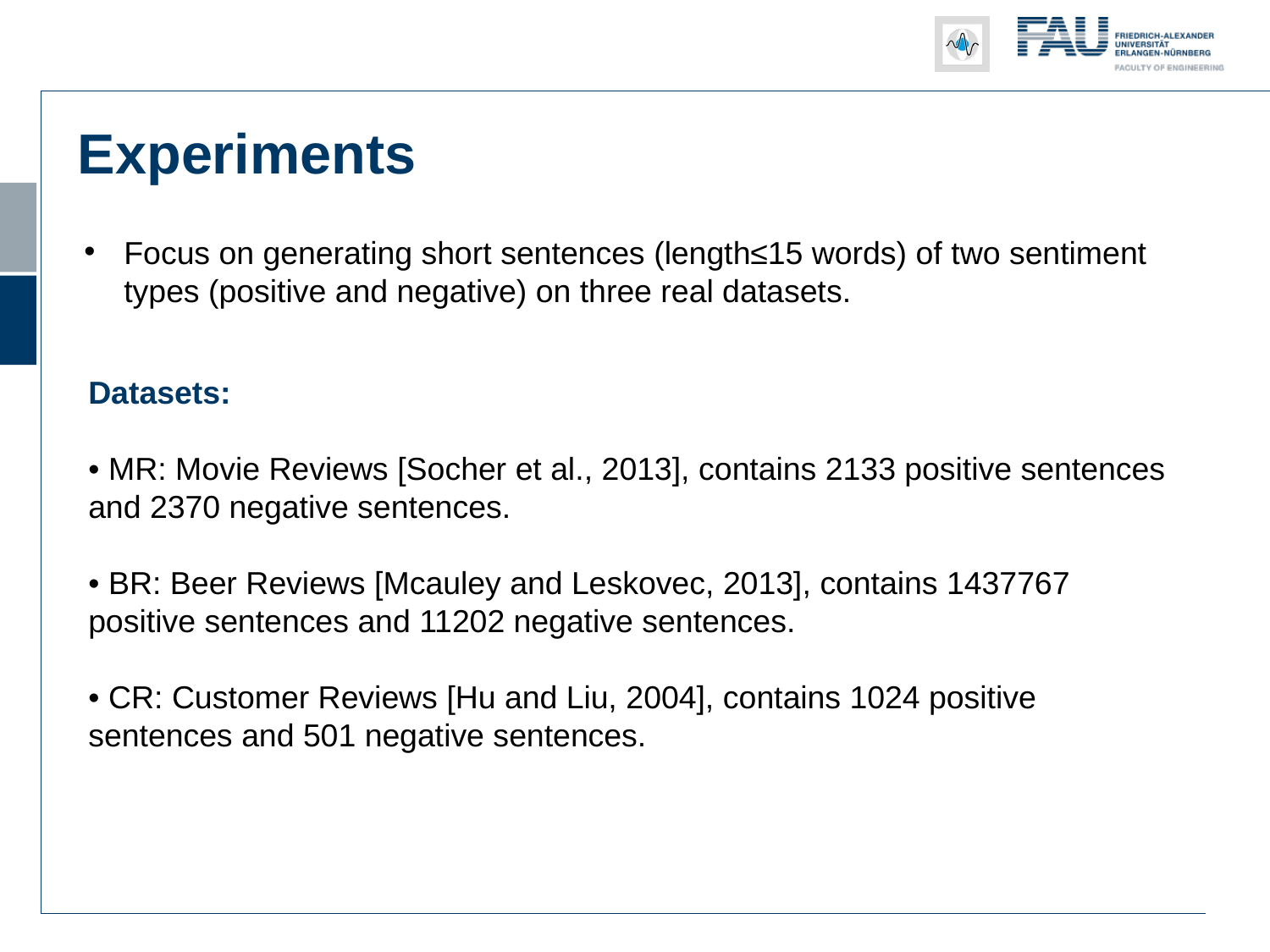

Experiments

Focus on generating short sentences (length≤15 words) of two sentiment types (positive and negative) on three real datasets.
Datasets:

• MR: Movie Reviews [Socher et al., 2013], contains 2133 positive sentences and 2370 negative sentences.

• BR: Beer Reviews [Mcauley and Leskovec, 2013], contains 1437767 positive sentences and 11202 negative sentences.

• CR: Customer Reviews [Hu and Liu, 2004], contains 1024 positive sentences and 501 negative sentences.